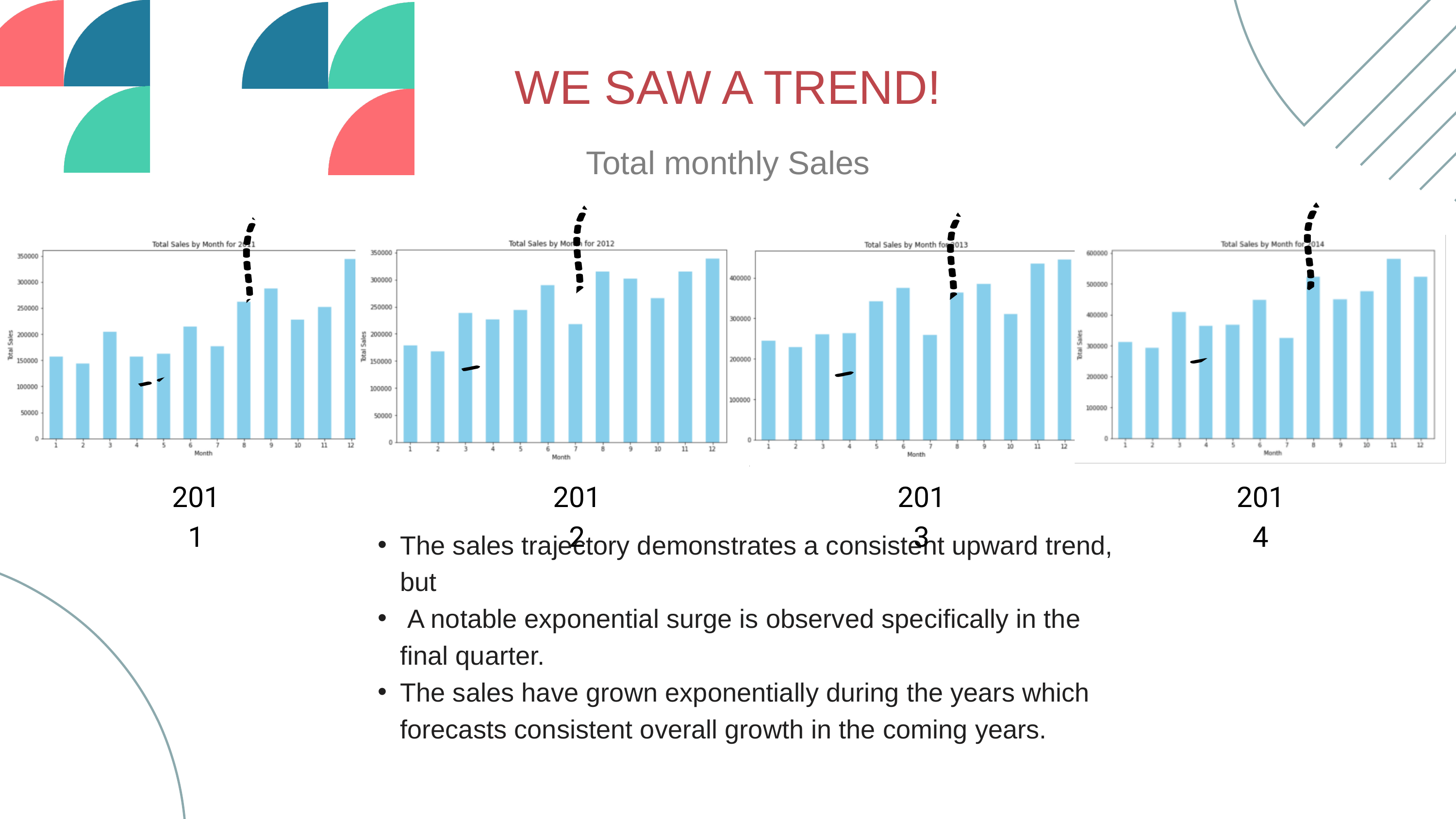

WE SAW A TREND!

Total monthly Sales

2011
2012
2013
2014
The sales trajectory demonstrates a consistent upward trend, but
 A notable exponential surge is observed specifically in the final quarter.
The sales have grown exponentially during the years which forecasts consistent overall growth in the coming years.